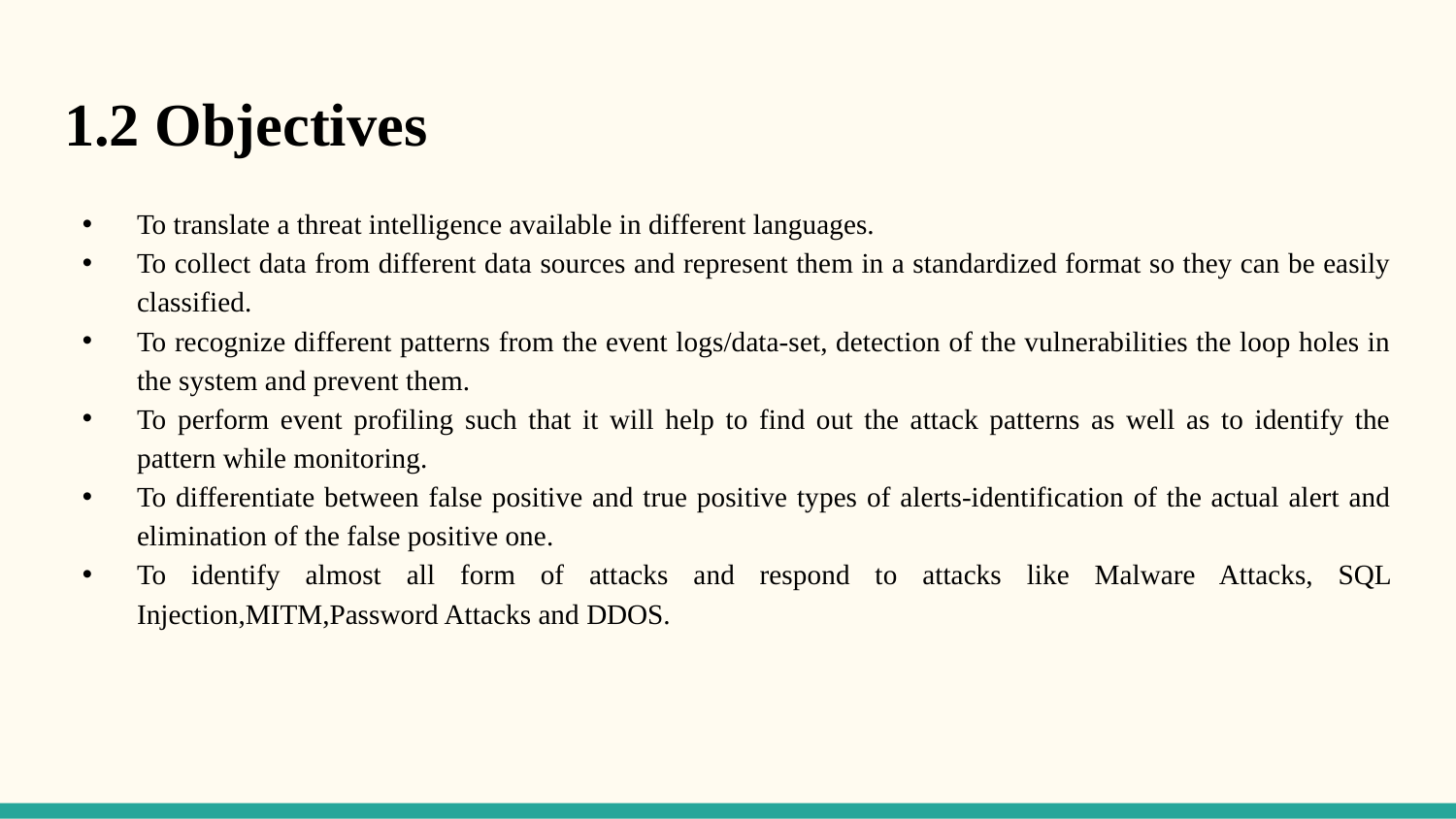

# 1.2 Objectives
To translate a threat intelligence available in different languages.
To collect data from different data sources and represent them in a standardized format so they can be easily classified.
To recognize different patterns from the event logs/data-set, detection of the vulnerabilities the loop holes in the system and prevent them.
To perform event profiling such that it will help to find out the attack patterns as well as to identify the pattern while monitoring.
To differentiate between false positive and true positive types of alerts-identification of the actual alert and elimination of the false positive one.
To identify almost all form of attacks and respond to attacks like Malware Attacks, SQL Injection,MITM,Password Attacks and DDOS.